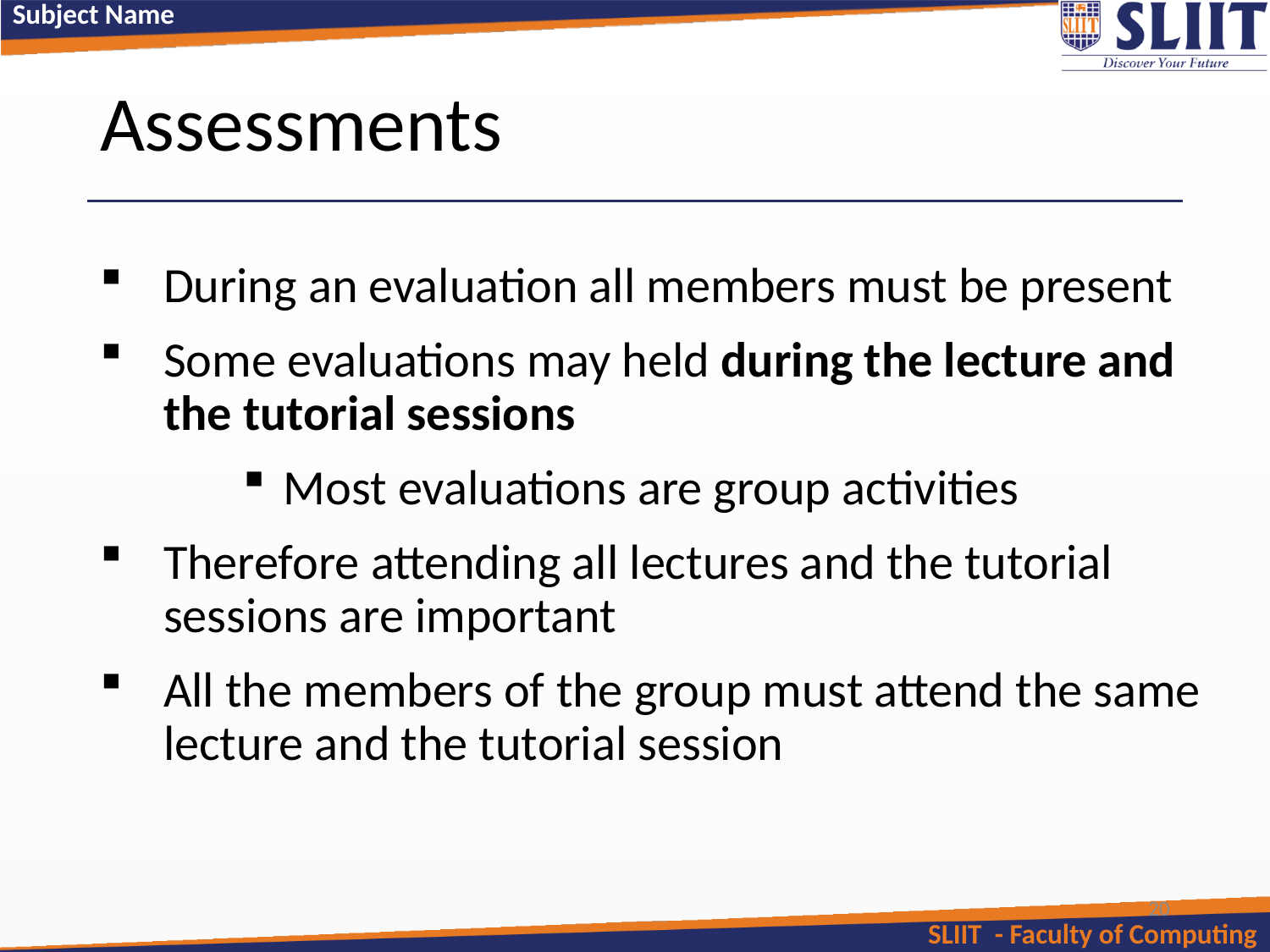

# Assessments
During an evaluation all members must be present
Some evaluations may held during the lecture and the tutorial sessions
Most evaluations are group activities
Therefore attending all lectures and the tutorial sessions are important
All the members of the group must attend the same lecture and the tutorial session

20